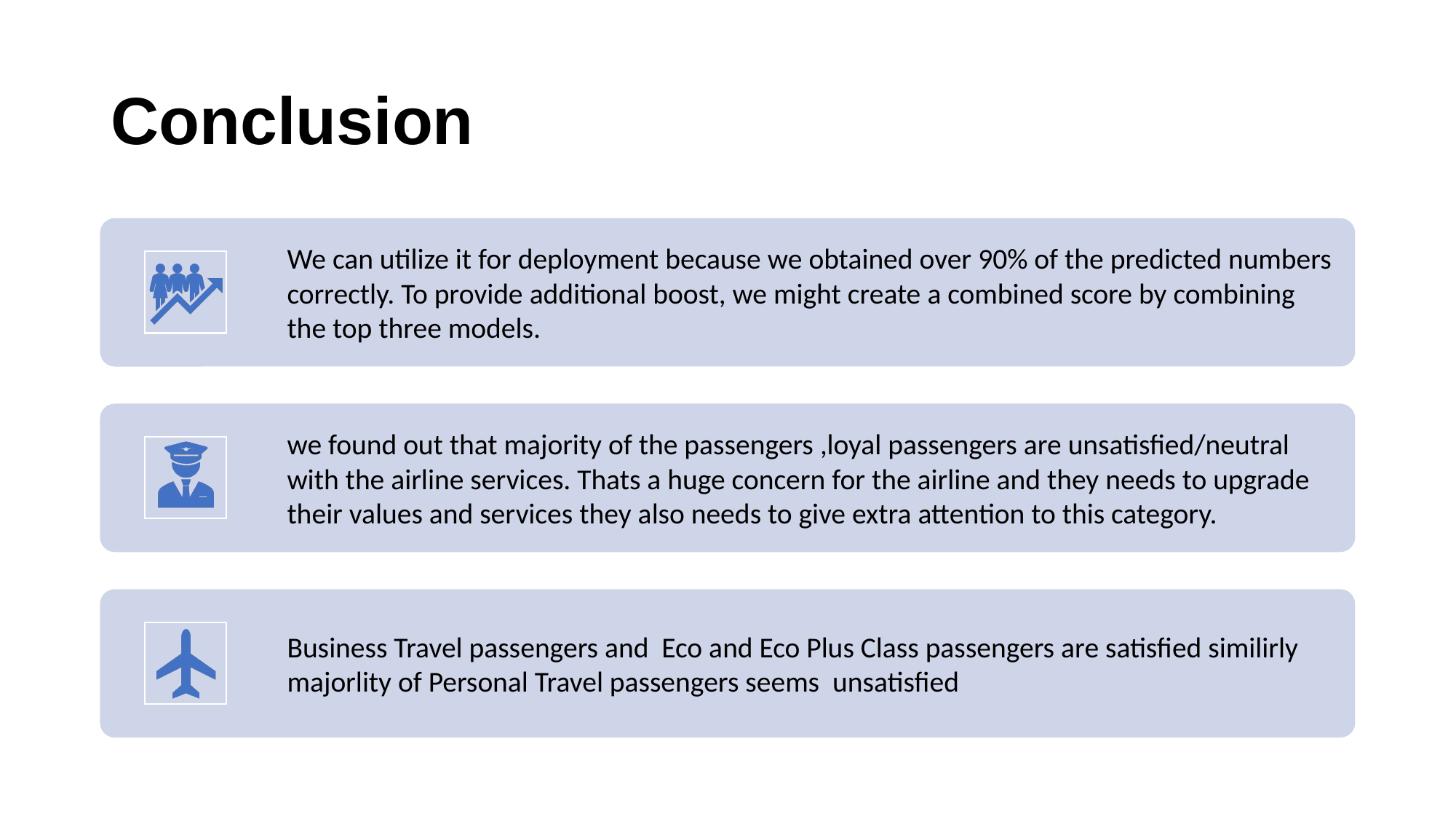

# Conclusion
We can utilize it for deployment because we obtained over 90% of the predicted numbers correctly. To provide additional boost, we might create a combined score by combining the top three models.
we found out that majority of the passengers ,loyal passengers are unsatisfied/neutral with the airline services. Thats a huge concern for the airline and they needs to upgrade their values and services they also needs to give extra attention to this category.
Business Travel passengers and  Eco and Eco Plus Class passengers are satisfied similirly majorlity of Personal Travel passengers seems  unsatisfied